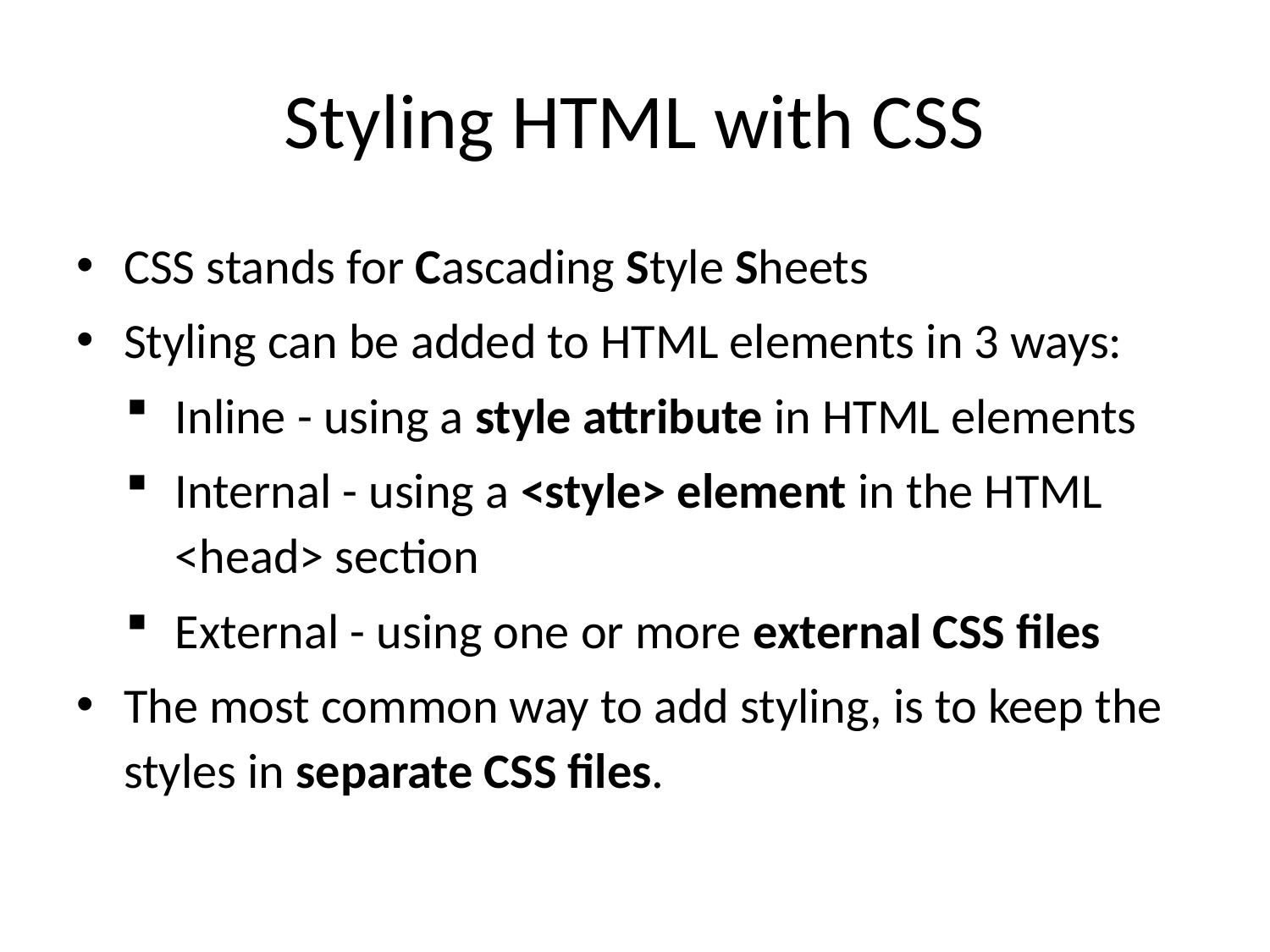

# Styling HTML with CSS
CSS stands for Cascading Style Sheets
Styling can be added to HTML elements in 3 ways:
Inline - using a style attribute in HTML elements
Internal - using a <style> element in the HTML <head> section
External - using one or more external CSS files
The most common way to add styling, is to keep the styles in separate CSS files.